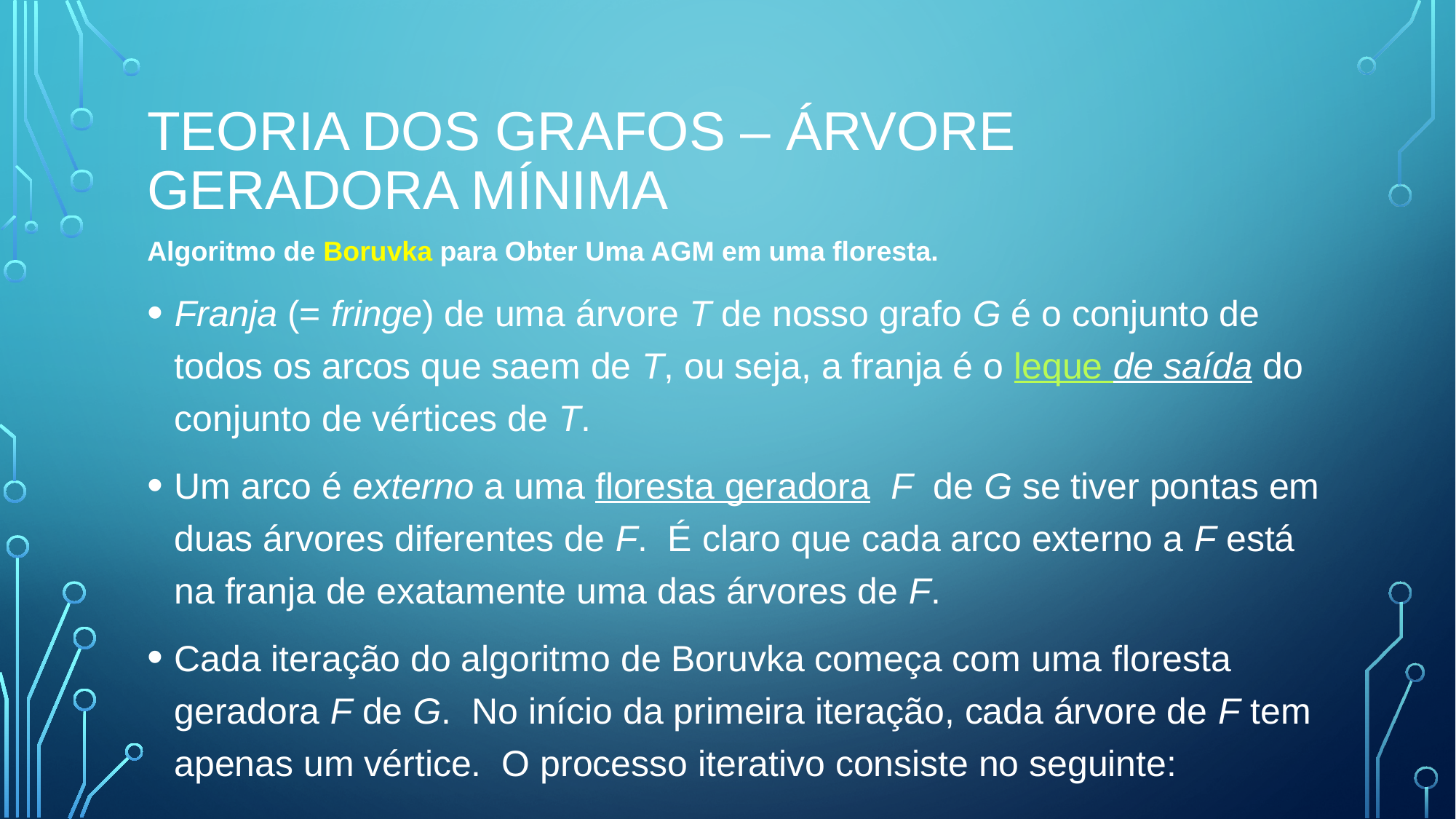

# Teoria dos Grafos – Árvore Geradora Mínima
Algoritmo de Boruvka para Obter Uma AGM em uma floresta.
Franja (= fringe) de uma árvore T de nosso grafo G é o conjunto de todos os arcos que saem de T, ou seja, a franja é o leque de saída do conjunto de vértices de T.
Um arco é externo a uma floresta geradora  F  de G se tiver pontas em duas árvores diferentes de F.  É claro que cada arco externo a F está na franja de exatamente uma das árvores de F.
Cada iteração do algoritmo de Boruvka começa com uma floresta geradora F de G.  No início da primeira iteração, cada árvore de F tem apenas um vértice.  O processo iterativo consiste no seguinte: